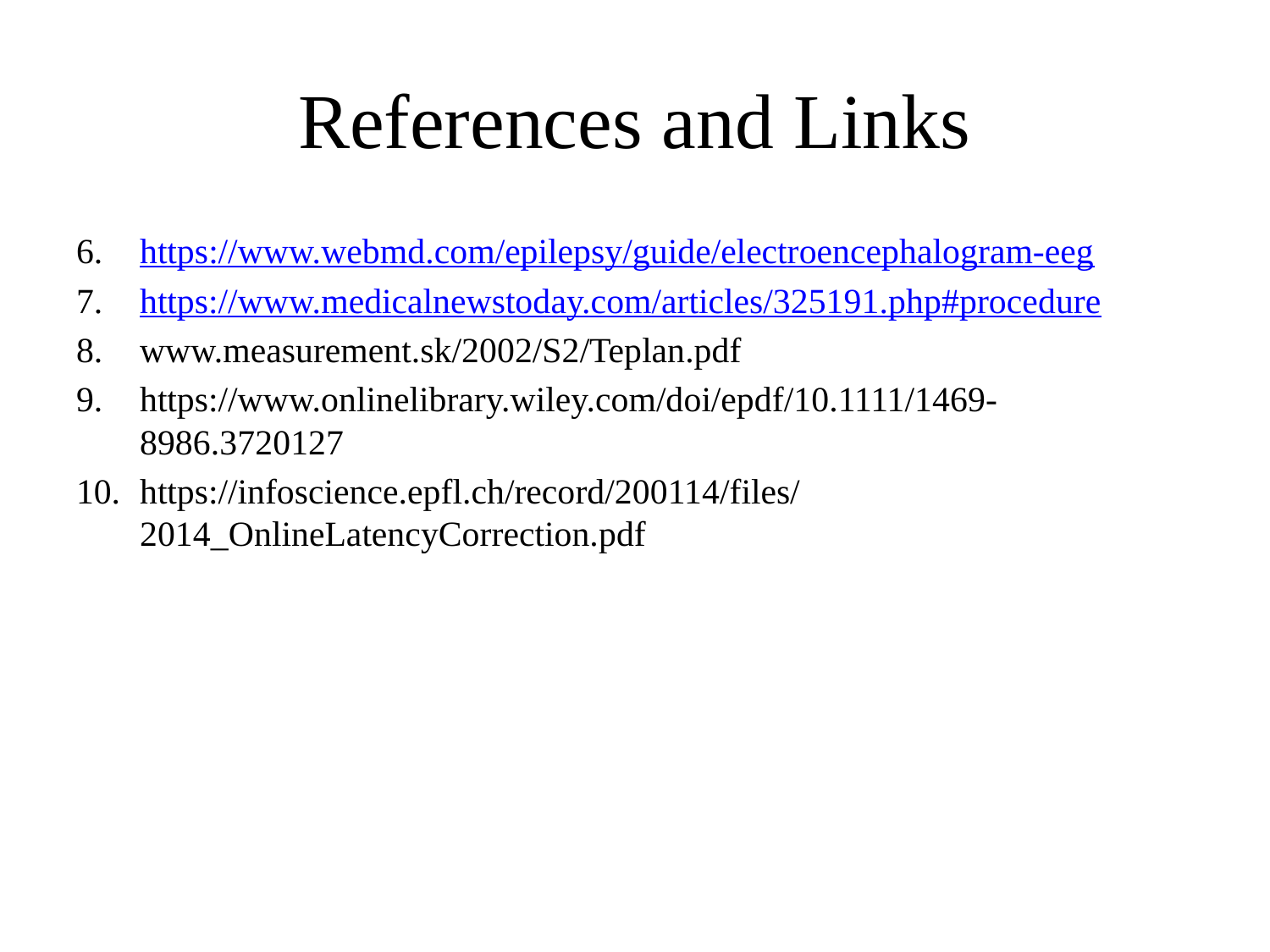

# References and Links
https://www.webmd.com/epilepsy/guide/electroencephalogram-eeg
https://www.medicalnewstoday.com/articles/325191.php#procedure
www.measurement.sk/2002/S2/Teplan.pdf
https://www.onlinelibrary.wiley.com/doi/epdf/10.1111/1469-8986.3720127
https://infoscience.epfl.ch/record/200114/files/2014_OnlineLatencyCorrection.pdf